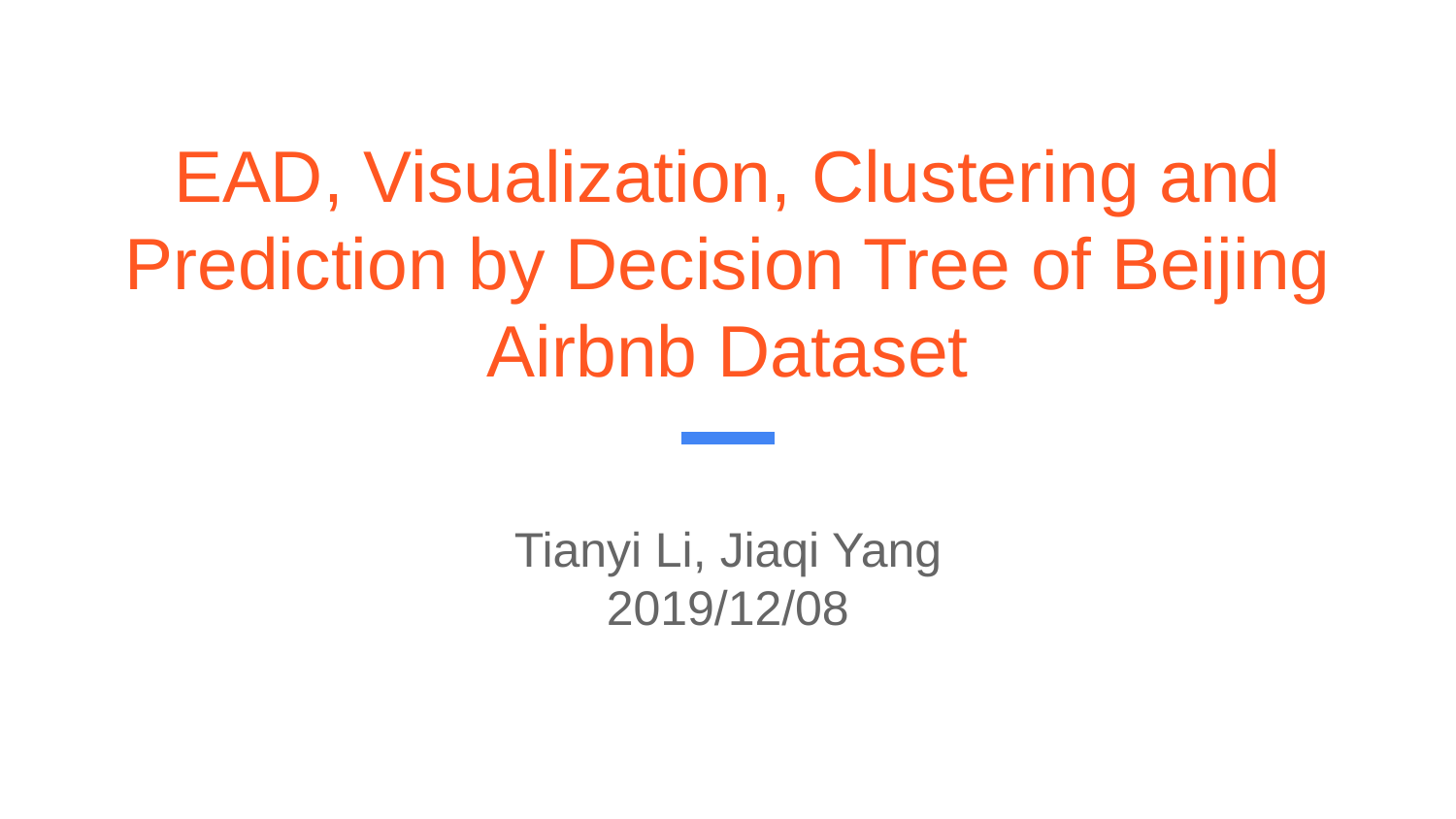

# EAD, Visualization, Clustering and Prediction by Decision Tree of Beijing Airbnb Dataset
Tianyi Li, Jiaqi Yang
2019/12/08